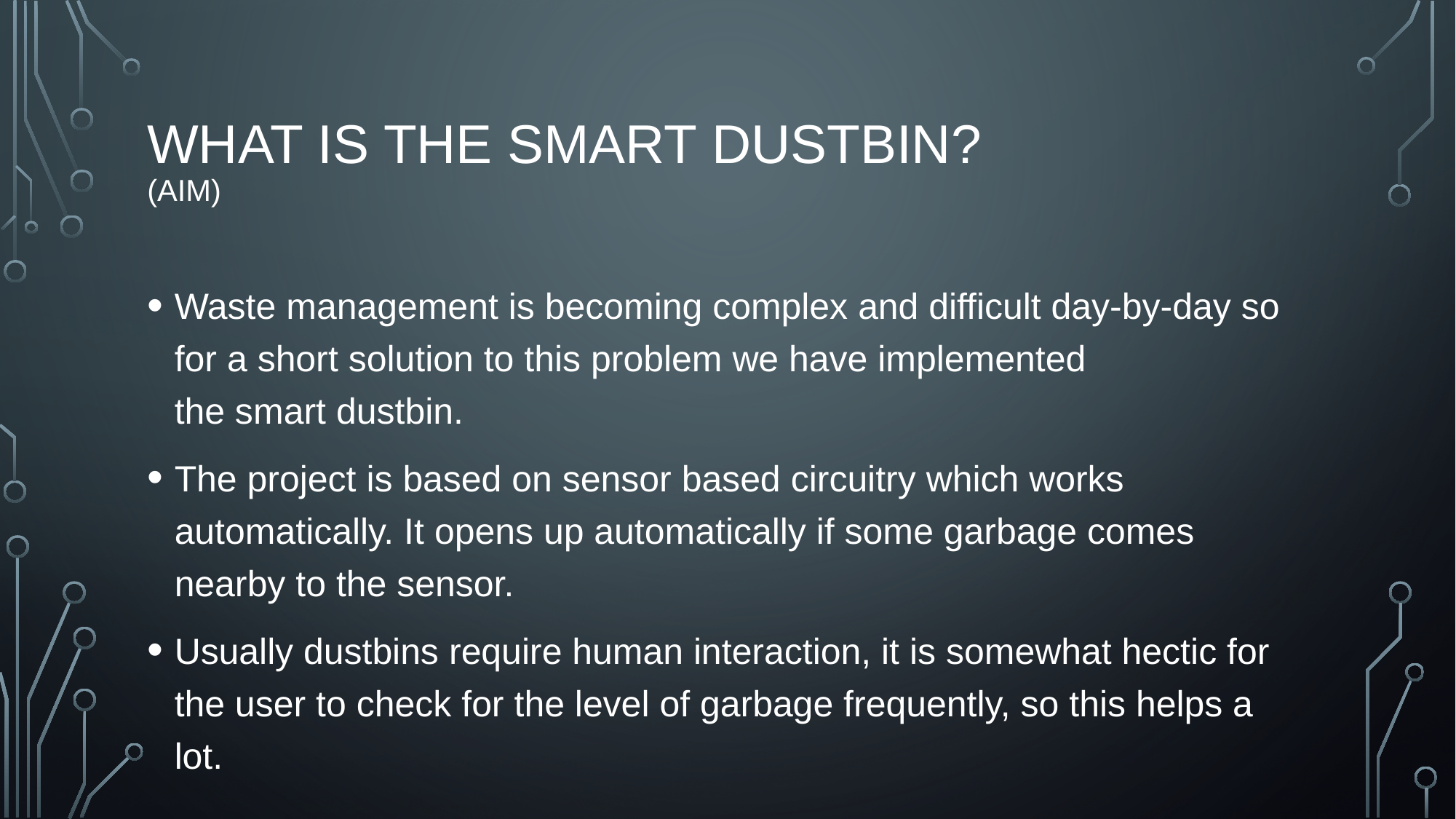

# What is the smart dustbin? (AIM)
Waste management is becoming complex and difficult day-by-day so for a short solution to this problem we have implemented the smart dustbin.
The project is based on sensor based circuitry which works automatically. It opens up automatically if some garbage comes nearby to the sensor.
Usually dustbins require human interaction, it is somewhat hectic for the user to check for the level of garbage frequently, so this helps a lot.